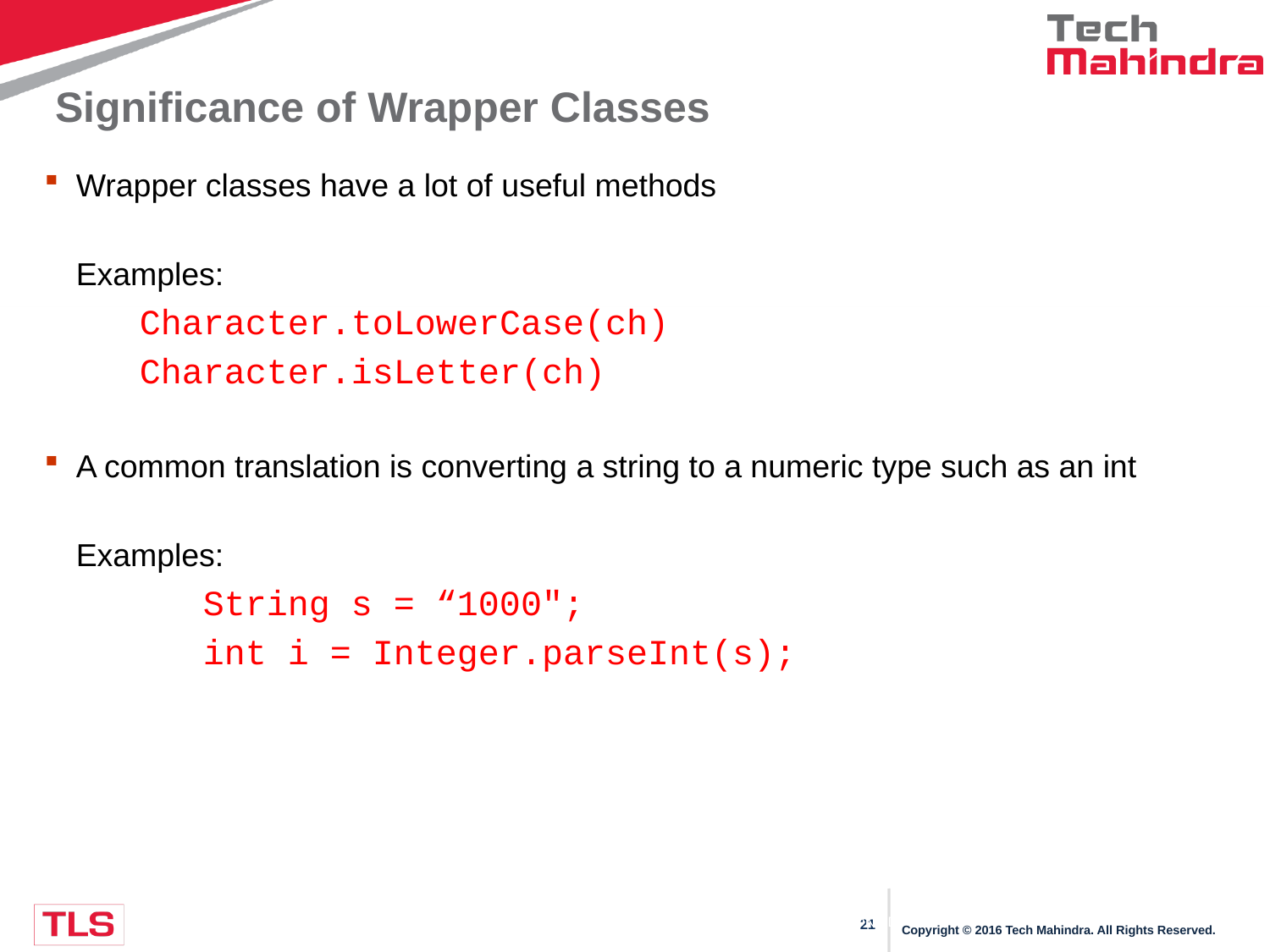

# Significance of Wrapper Classes
Wrapper classes have a lot of useful methods

	Examples:
	Character.toLowerCase(ch)
	Character.isLetter(ch)

A common translation is converting a string to a numeric type such as an int

	Examples:
		String s = “1000";
		int i = Integer.parseInt(s);

CONFIDENTIAL© Copyright 2008 Tech Mahindra Limited
11/7/2016
21
Copyright © 2016 Tech Mahindra. All Rights Reserved.